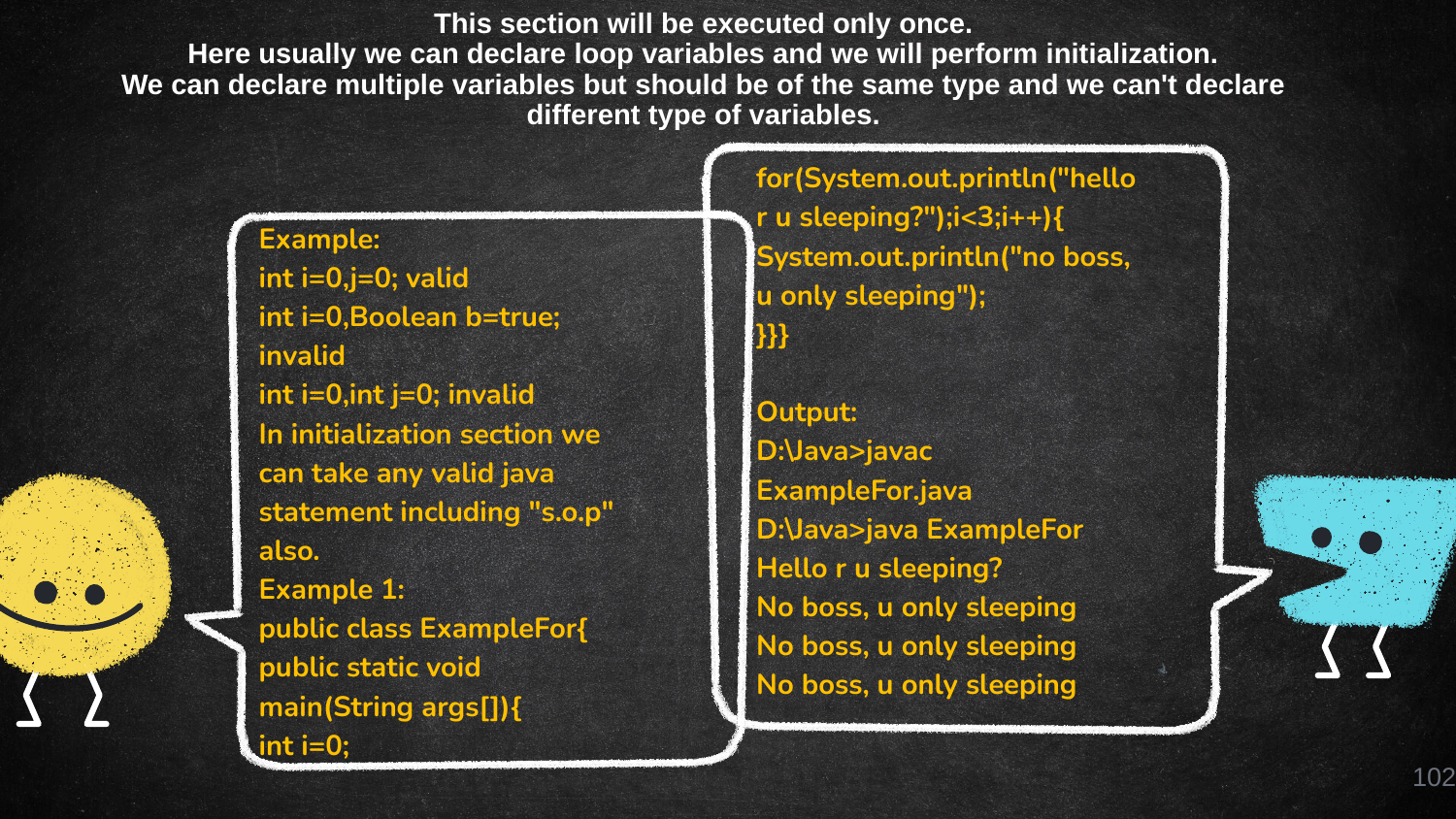

# This section will be executed only once. Here usually we can declare loop variables and we will perform initialization. We can declare multiple variables but should be of the same type and we can't declare different type of variables.
for(System.out.println("hello r u sleeping?");i<3;i++){
System.out.println("no boss, u only sleeping");
}}}

Output:
D:\Java>javac ExampleFor.java
D:\Java>java ExampleFor
Hello r u sleeping?
No boss, u only sleeping
No boss, u only sleeping
No boss, u only sleeping
Example:
int i=0,j=0; valid
int i=0,Boolean b=true; invalid
int i=0,int j=0; invalid
In initialization section we can take any valid java statement including "s.o.p" also.
Example 1:
public class ExampleFor{
public static void main(String args[]){
int i=0;
102